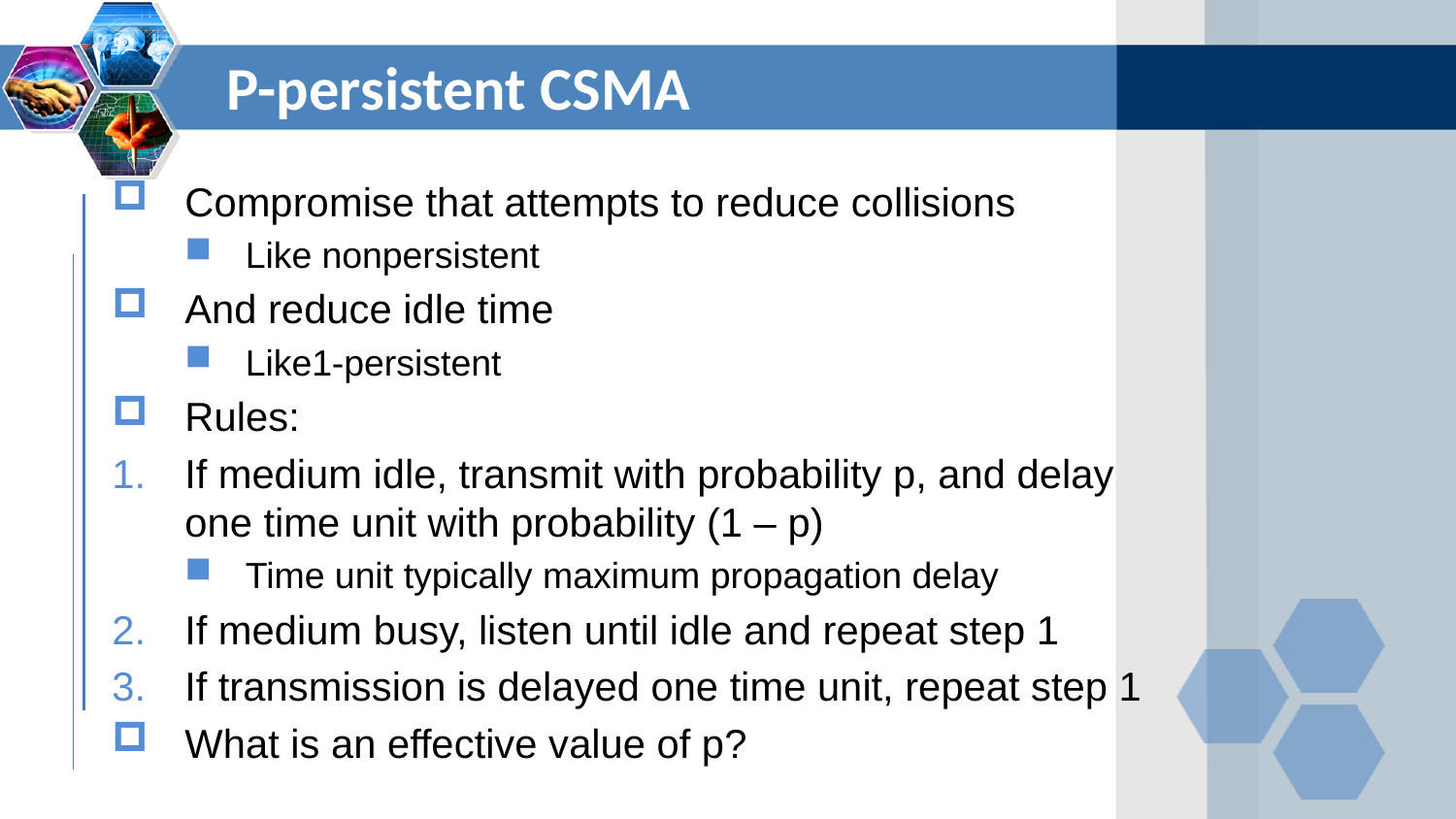

P-persistent CSMA
Compromise that attempts to reduce collisions
Like nonpersistent
And reduce idle time
Like1-persistent
Rules:
If medium idle, transmit with probability p, and delay one time unit with probability (1 – p)
Time unit typically maximum propagation delay
If medium busy, listen until idle and repeat step 1
If transmission is delayed one time unit, repeat step 1
What is an effective value of p?